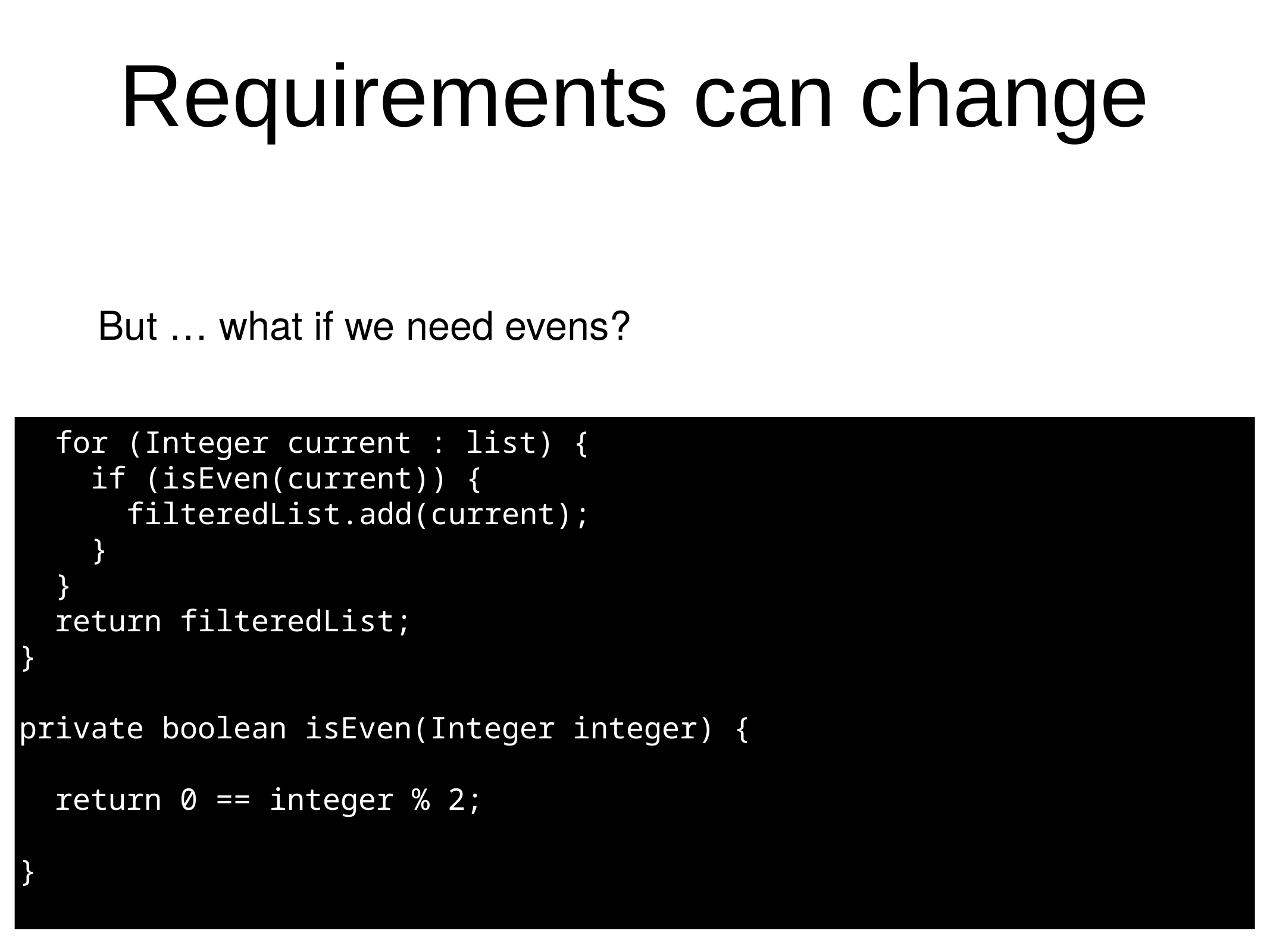

# Requirements can change
But … what if we need evens?
  ​for​ (Integer current : list) {
    ​if​ (isEven(current)) {
      filteredList.add(current);
    }
  }
  ​return​ filteredList;
}
​
​private​ ​boolean​ isEven(Integer integer) {
​
  ​return​ 0 == integer % 2;
​
}